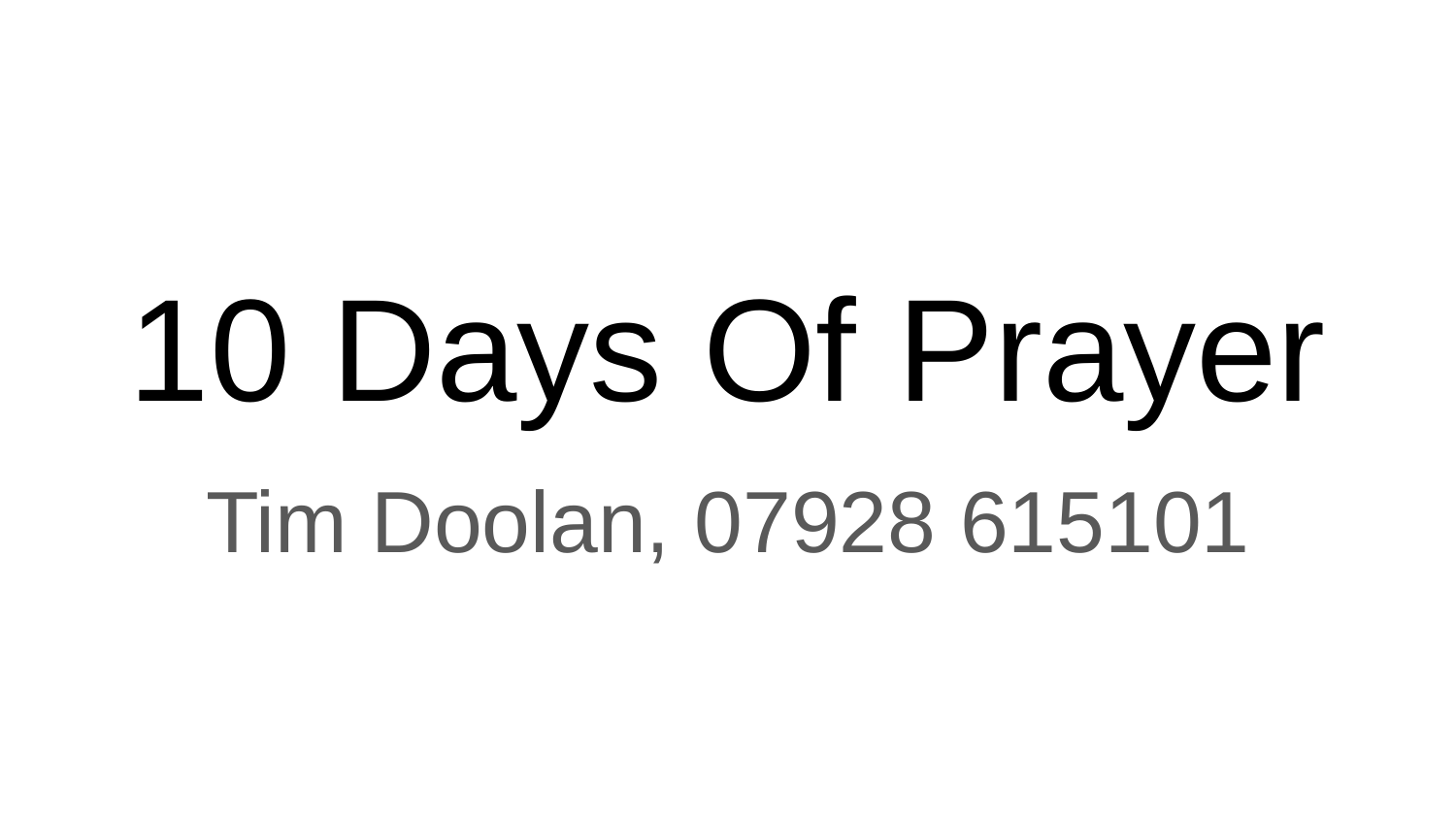

# 10 Days Of Prayer
Tim Doolan, 07928 615101